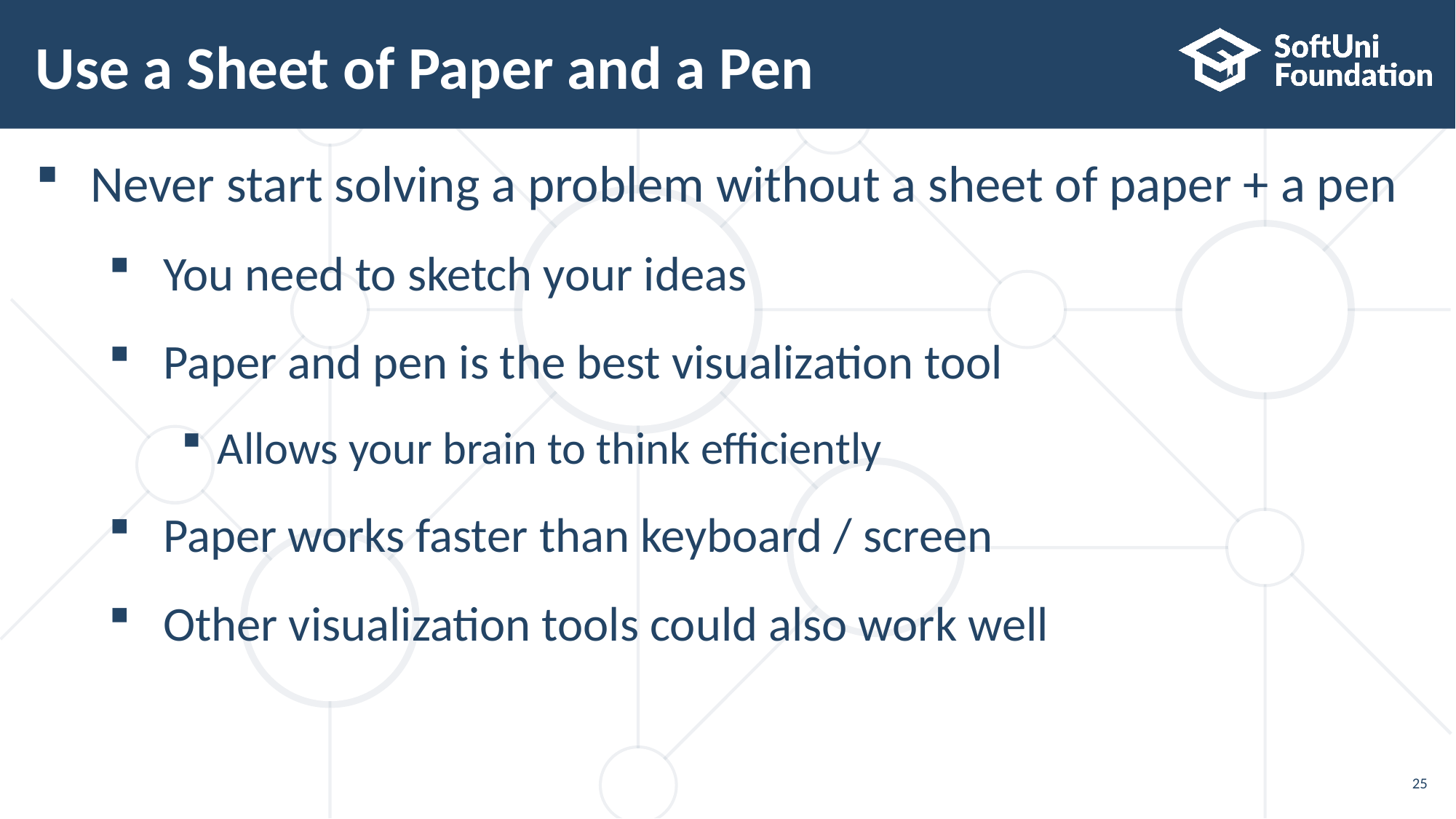

# Use a Sheet of Paper and a Pen
Never start solving a problem without a sheet of paper + a pen
You need to sketch your ideas
Paper and pen is the best visualization tool
Allows your brain to think efficiently
Paper works faster than keyboard / screen
Other visualization tools could also work well
25